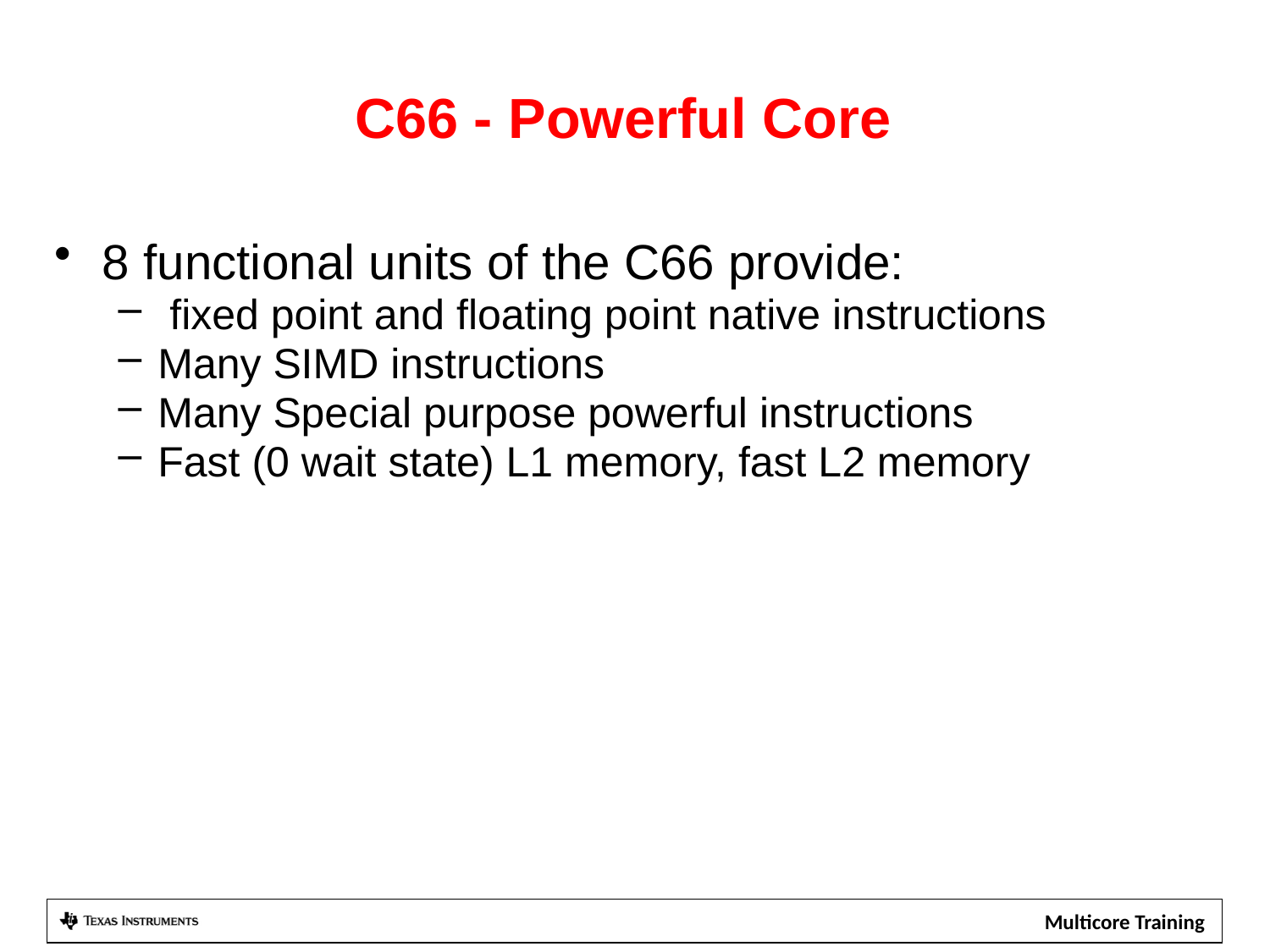

# C66 - Powerful Core
8 functional units of the C66 provide:
 fixed point and floating point native instructions
Many SIMD instructions
Many Special purpose powerful instructions
Fast (0 wait state) L1 memory, fast L2 memory